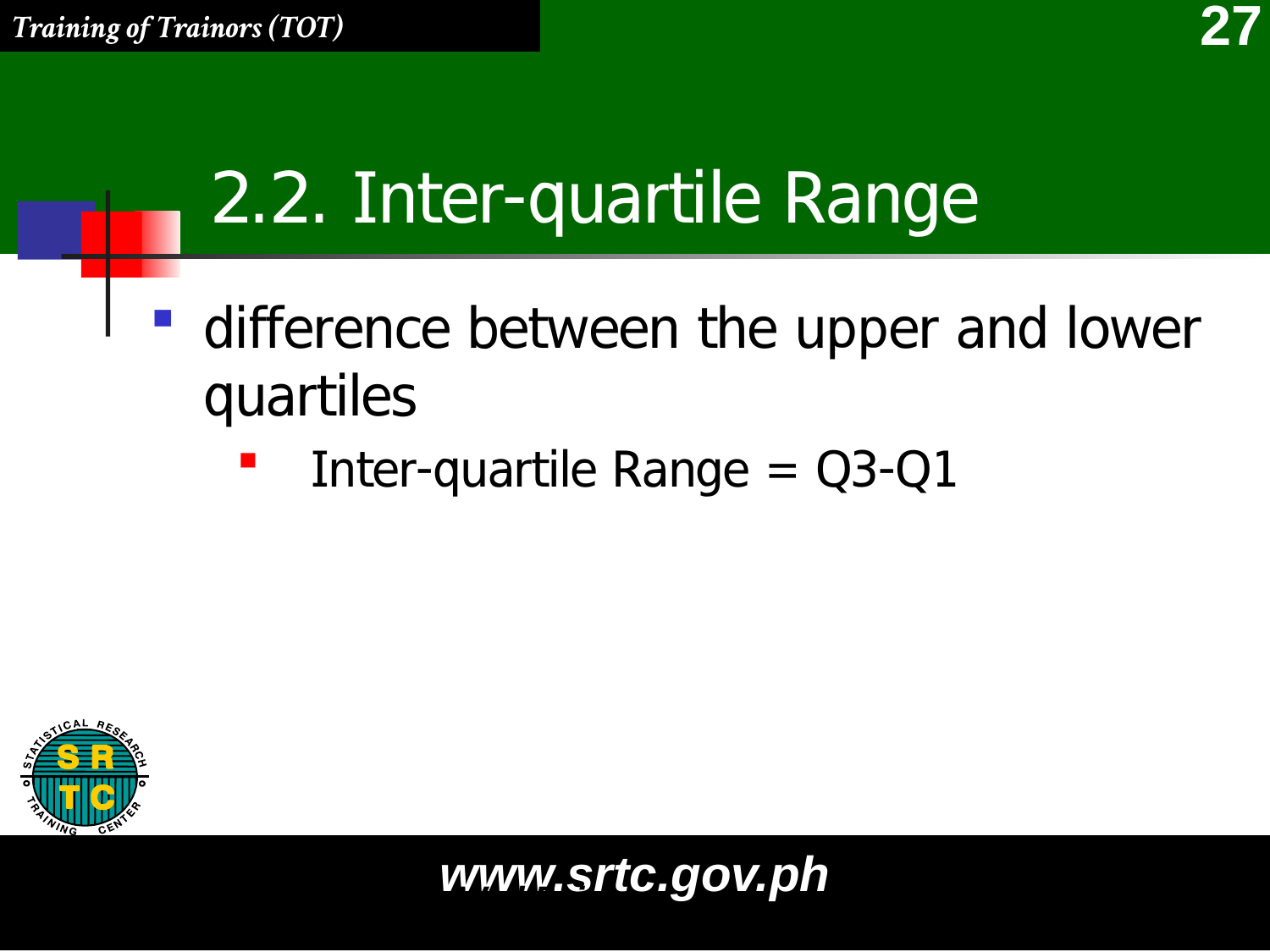

# 2.2. Inter-quartile Range
difference between the upper and lower quartiles
Inter-quartile Range = Q3-Q1